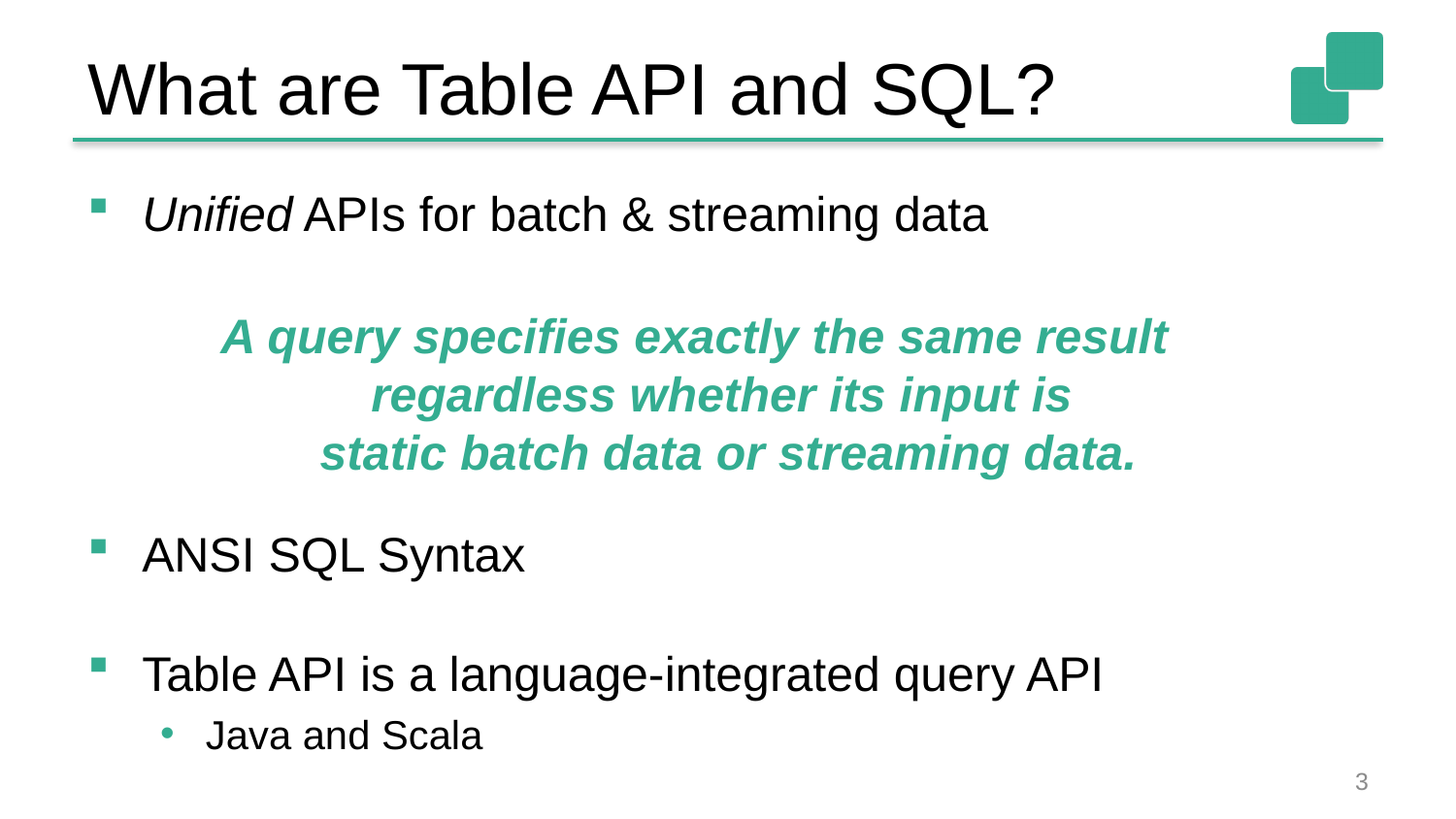

# What are Table API and SQL?
Unified APIs for batch & streaming data

A query specifies exactly the same result
    regardless whether its input is
    static batch data or streaming data.

ANSI SQL Syntax

Table API is a language-integrated query API
Java and Scala
3